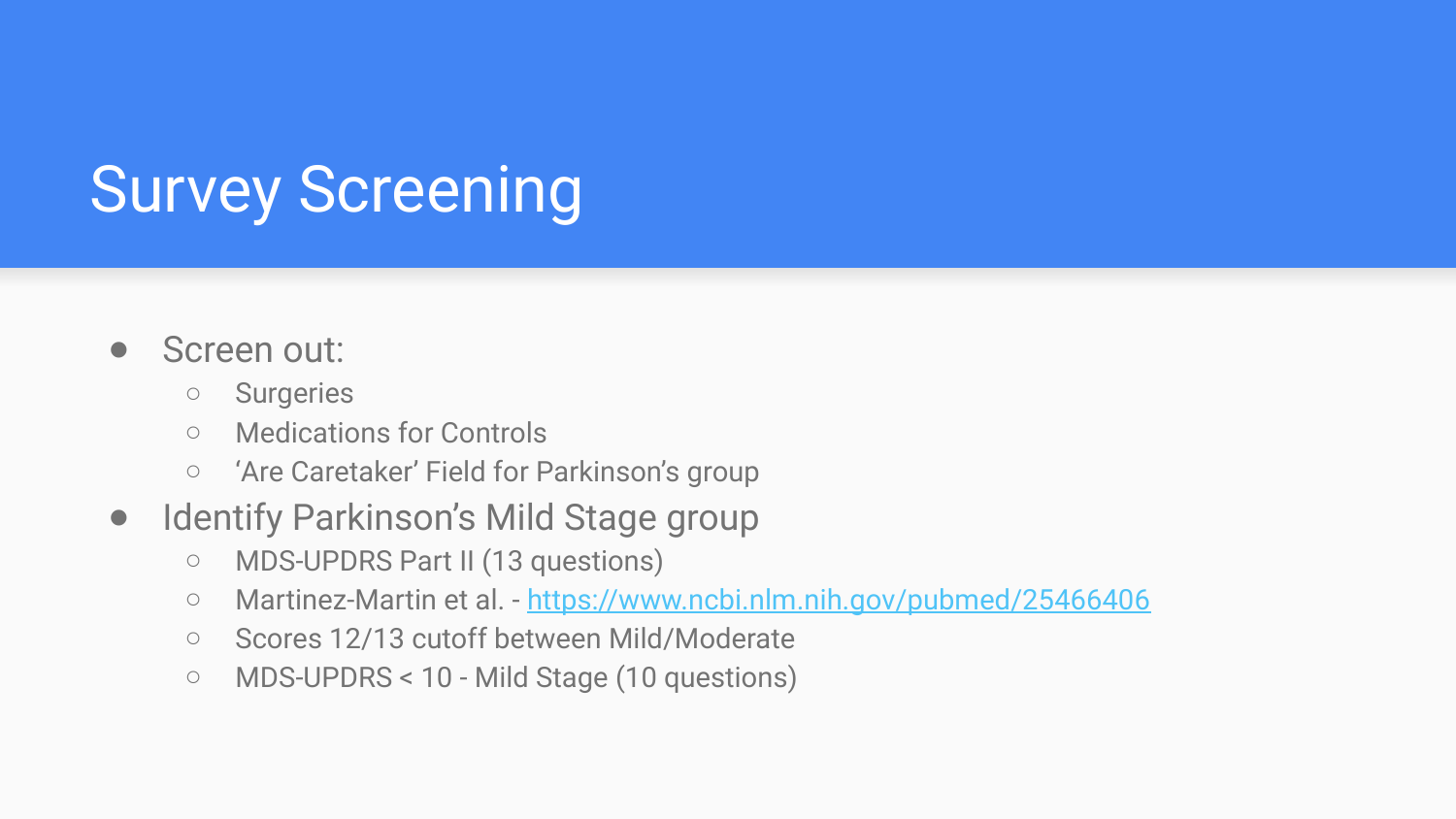

# Survey Screening
Screen out:
Surgeries
Medications for Controls
‘Are Caretaker’ Field for Parkinson’s group
Identify Parkinson’s Mild Stage group
MDS-UPDRS Part II (13 questions)
Martinez-Martin et al. - https://www.ncbi.nlm.nih.gov/pubmed/25466406
Scores 12/13 cutoff between Mild/Moderate
MDS-UPDRS < 10 - Mild Stage (10 questions)